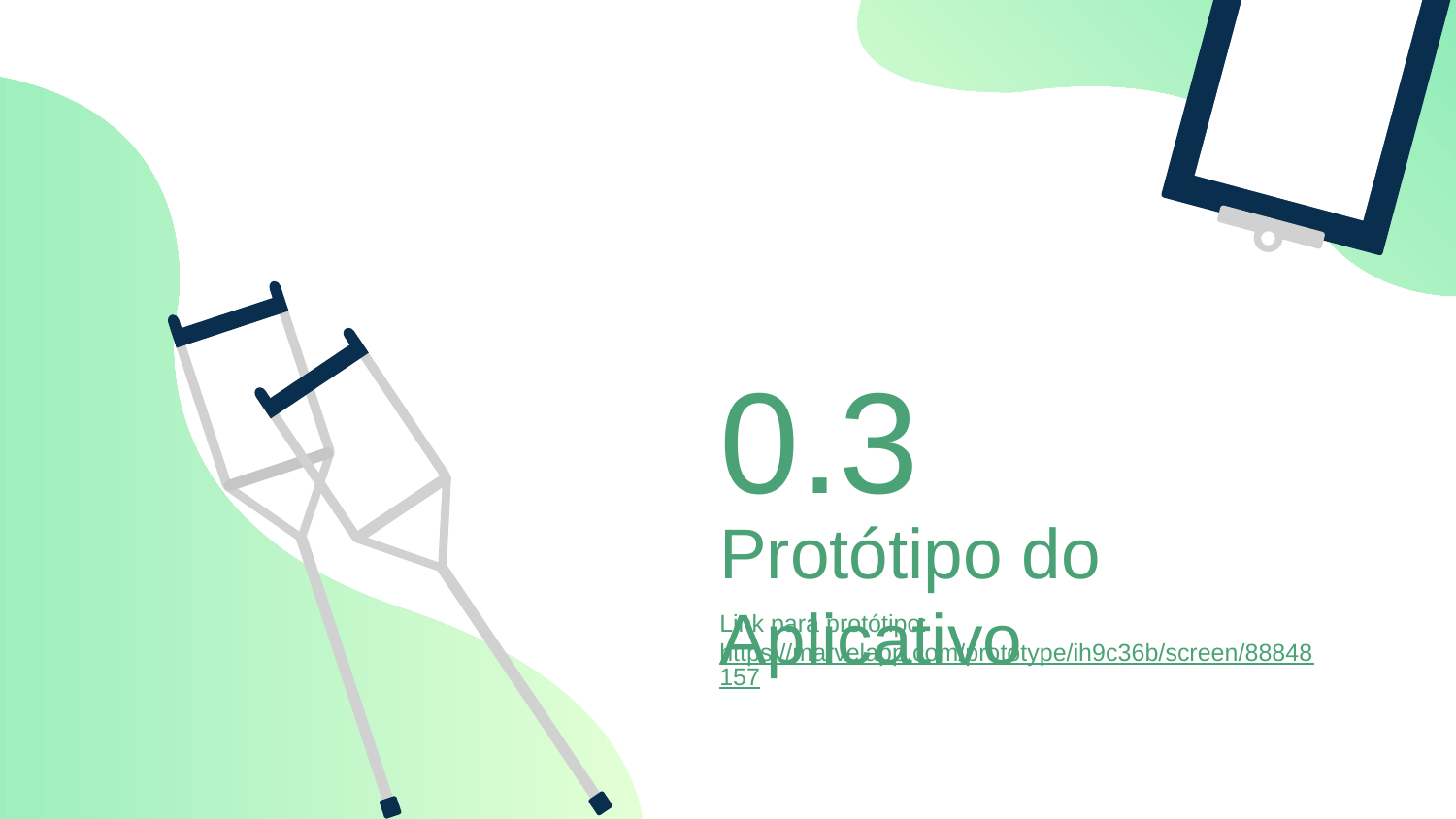

0.3
# Protótipo do Aplicativo
Link para protótipo: https://marvelapp.com/prototype/ih9c36b/screen/88848157